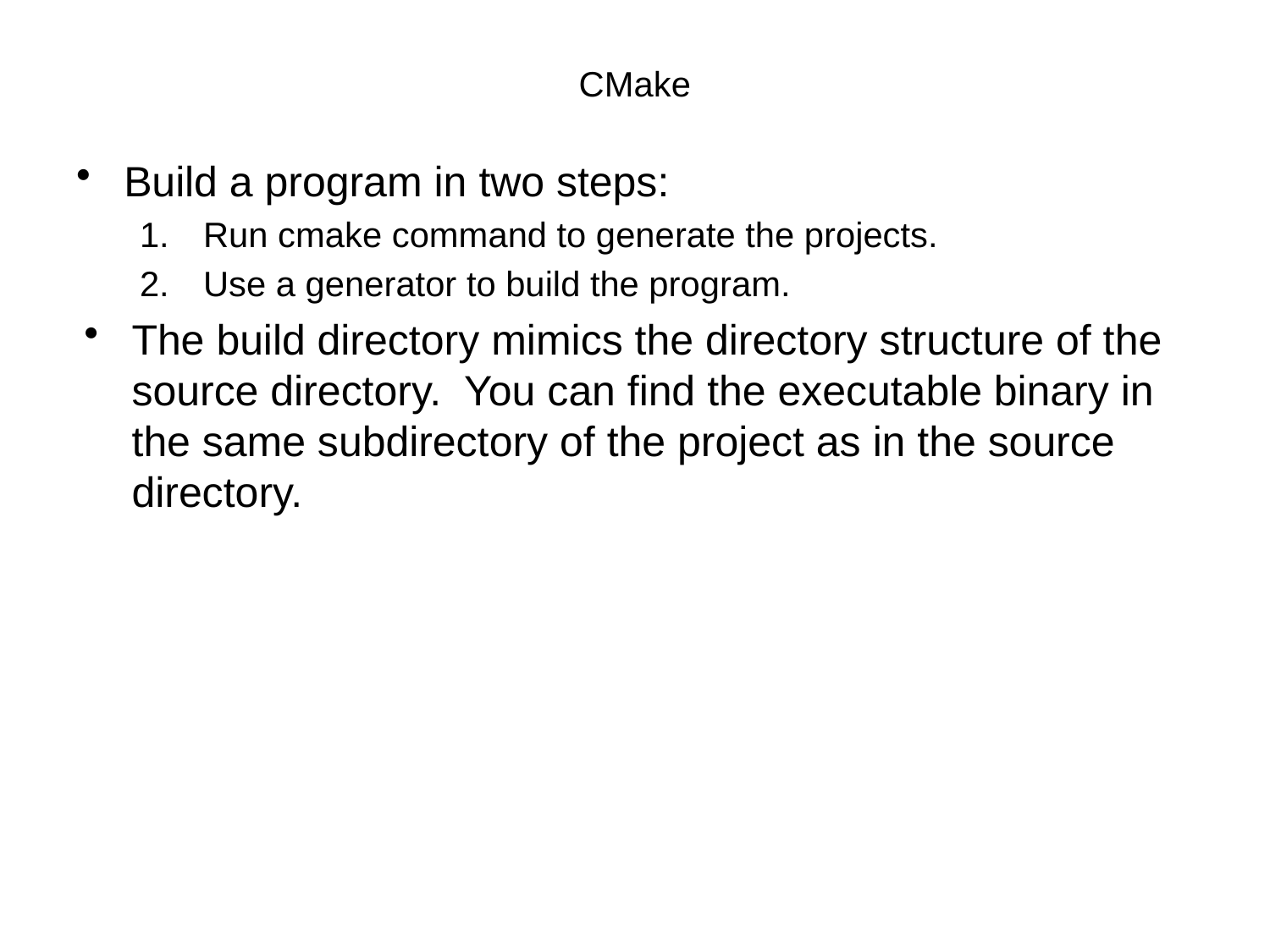

# CMake
Build a program in two steps:
Run cmake command to generate the projects.
Use a generator to build the program.
The build directory mimics the directory structure of the source directory.  You can find the executable binary in the same subdirectory of the project as in the source directory.